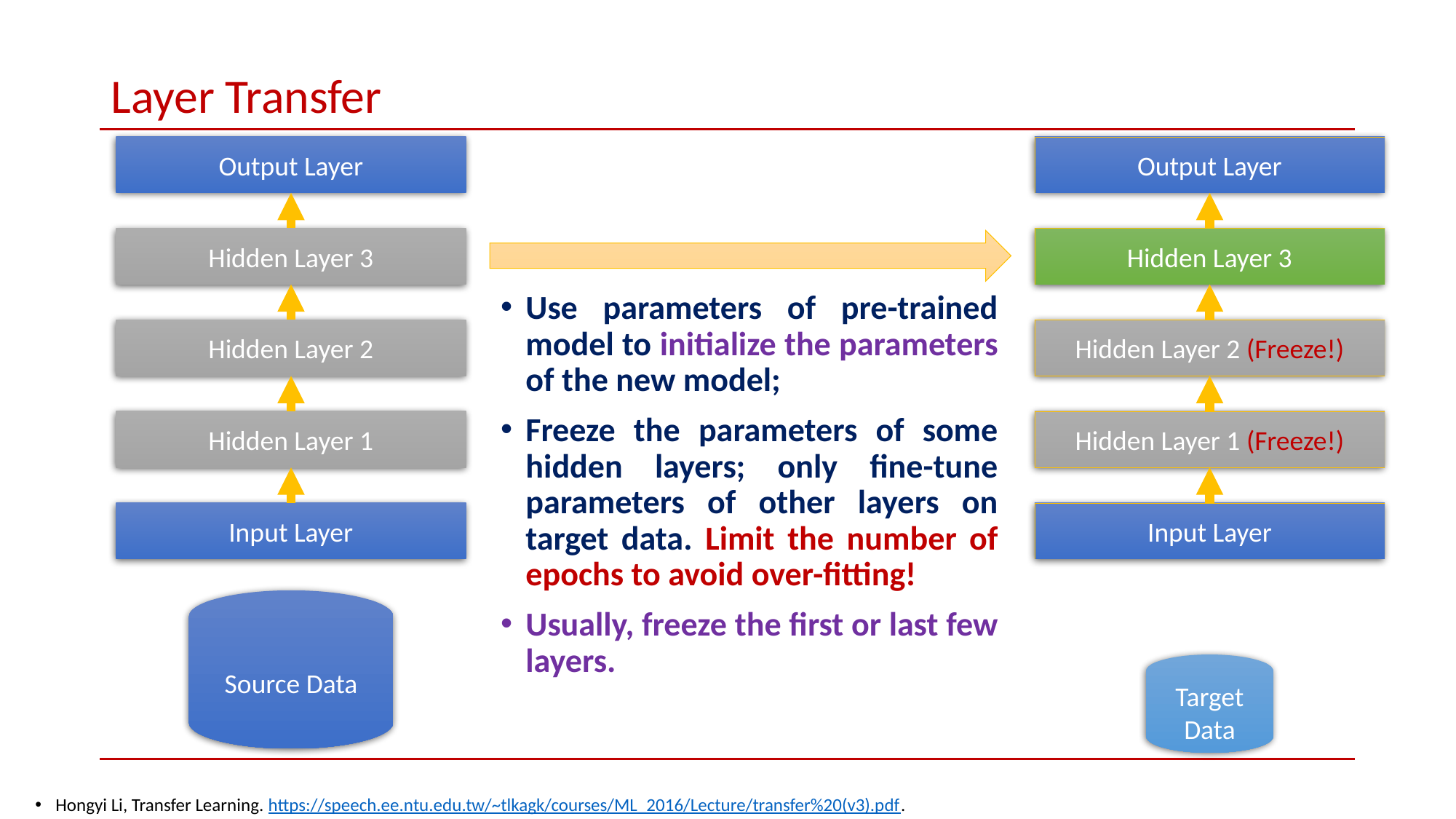

# Layer Transfer
Output Layer
Hidden Layer 3
Hidden Layer 2
Hidden Layer 1
Input Layer
Source Data
Output Layer
Hidden Layer 3
Hidden Layer 2 (Freeze!)
Hidden Layer 1 (Freeze!)
Input Layer
Target Data

Use parameters of pre-trained model to initialize the parameters of the new model;
Freeze the parameters of some hidden layers; only fine-tune parameters of other layers on target data. Limit the number of epochs to avoid over-fitting!
Usually, freeze the first or last few layers.
Hongyi Li, Transfer Learning. https://speech.ee.ntu.edu.tw/~tlkagk/courses/ML_2016/Lecture/transfer%20(v3).pdf.